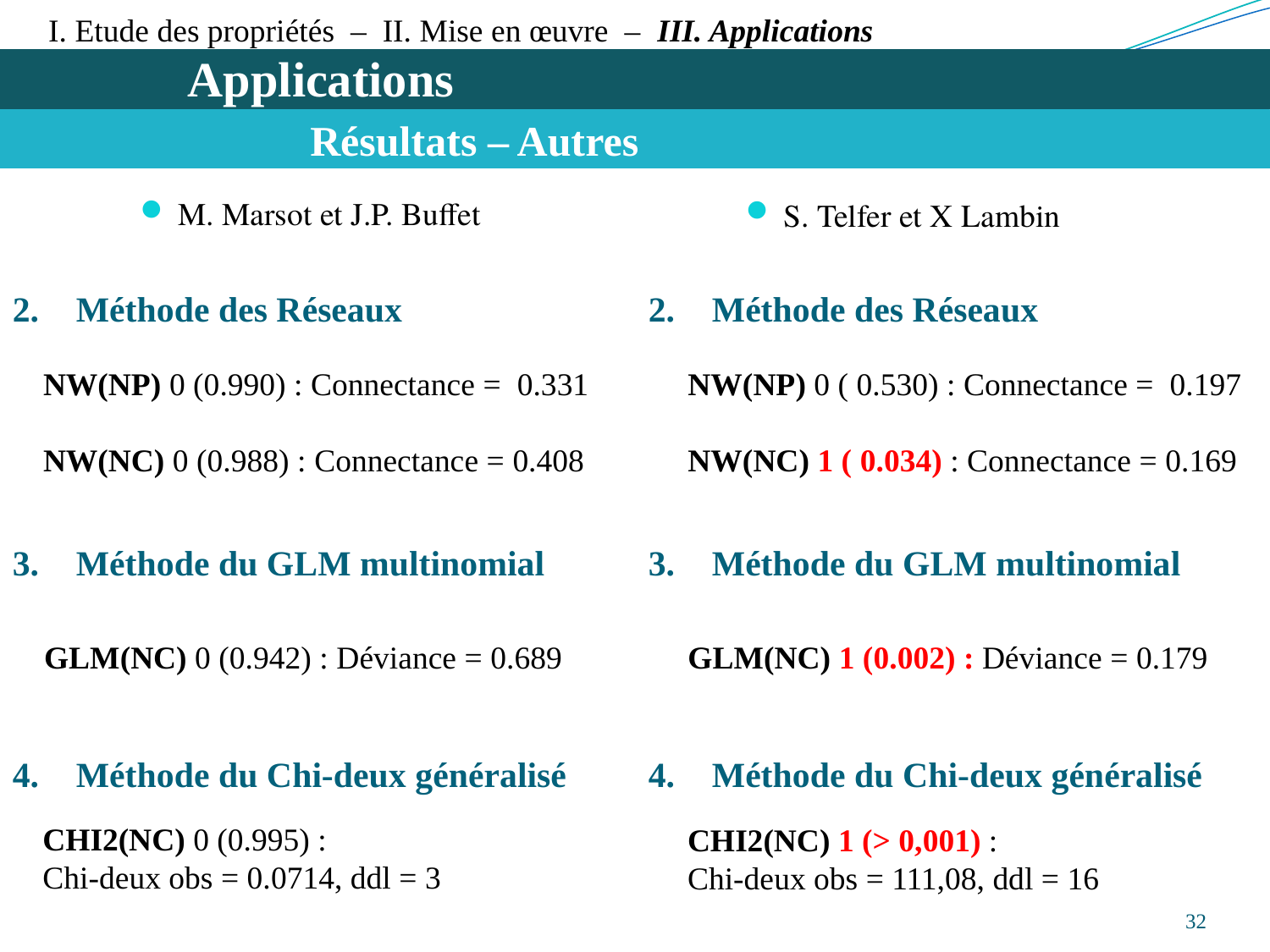

I. Etude des propriétés  –  II. Mise en œuvre  –  III. Applications

Applications
Résultats – Autres
M. Marsot et J.P. Buffet
S. Telfer et X Lambin
Méthode des Réseaux

Méthode du GLM multinomial

Méthode du Chi-deux généralisé
Méthode des Réseaux

Méthode du GLM multinomial

Méthode du Chi-deux généralisé
NW(NP) 0 (0.990) : Connectance =  0.331

NW(NC) 0 (0.988) : Connectance = 0.408
NW(NP) 0 ( 0.530) : Connectance =  0.197

NW(NC) 1 ( 0.034) : Connectance = 0.169
GLM(NC) 0 (0.942) : Déviance = 0.689
GLM(NC) 1 (0.002) : Déviance = 0.179
CHI2(NC) 0 (0.995) :
Chi-deux obs = 0.0714, ddl = 3
CHI2(NC) 1 (> 0,001) :
Chi-deux obs = 111,08, ddl = 16
32